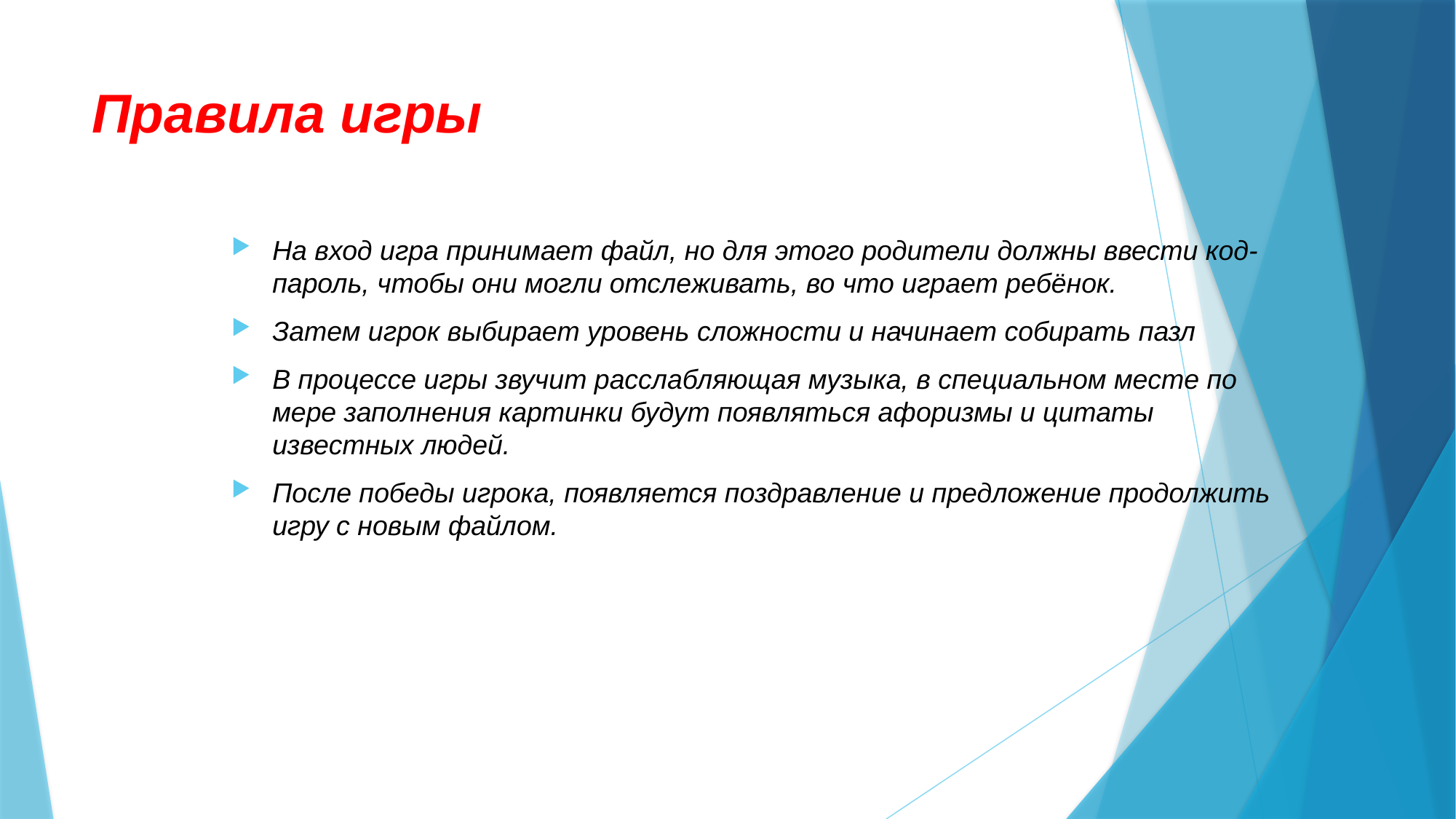

# Правила игры
На вход игра принимает файл, но для этого родители должны ввести код-пароль, чтобы они могли отслеживать, во что играет ребёнок.
Затем игрок выбирает уровень сложности и начинает собирать пазл
В процессе игры звучит расслабляющая музыка, в специальном месте по мере заполнения картинки будут появляться афоризмы и цитаты известных людей.
После победы игрока, появляется поздравление и предложение продолжить игру с новым файлом.